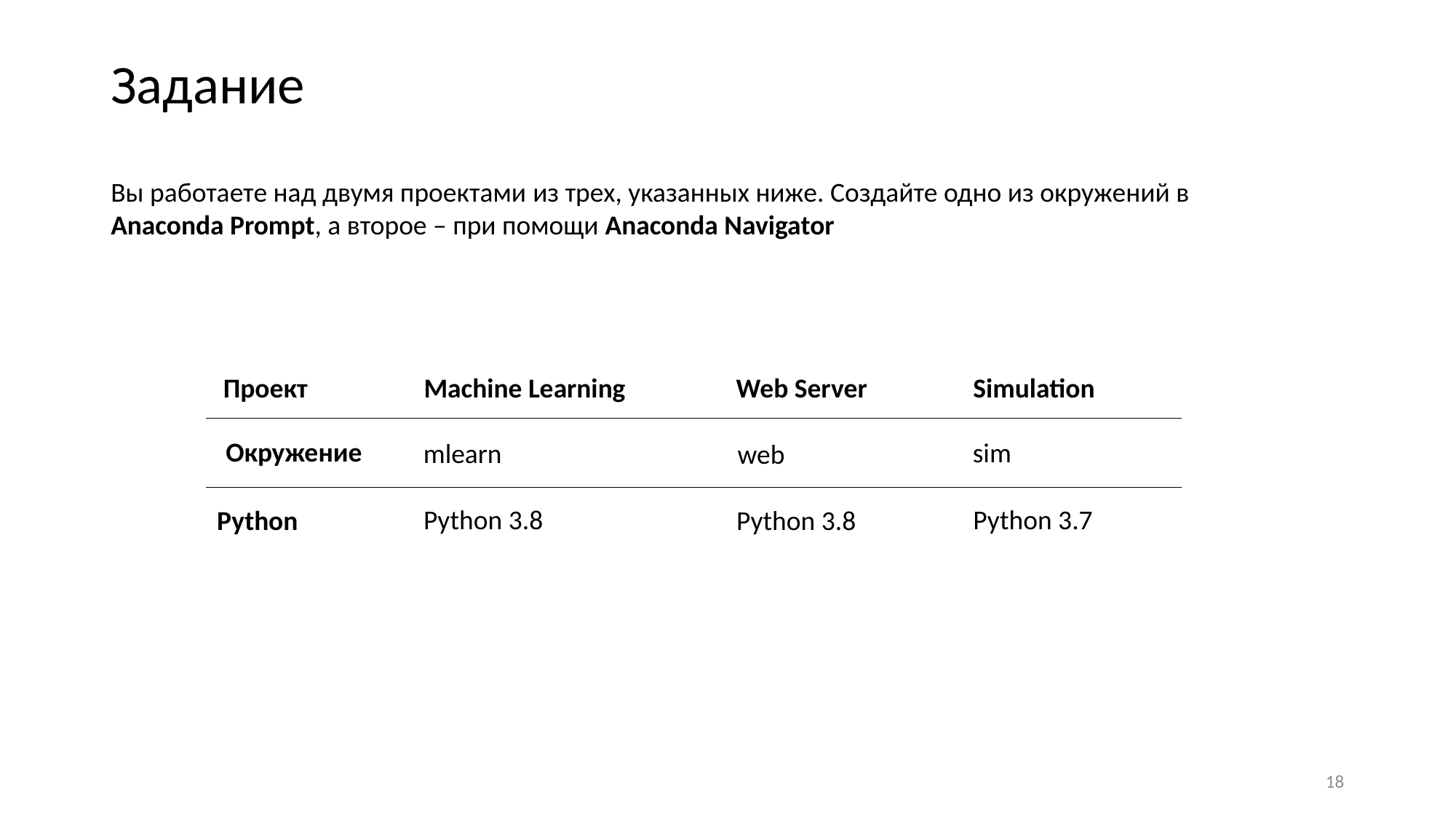

# Задание
Вы работаете над двумя проектами из трех, указанных ниже. Создайте одно из окружений в Anaconda Prompt, а второе – при помощи Anaconda Navigator
Проект
Machine Learning
Web Server
Simulation
Окружение
sim
mlearn
web
Python 3.8
Python 3.7
Python
Python 3.8
18